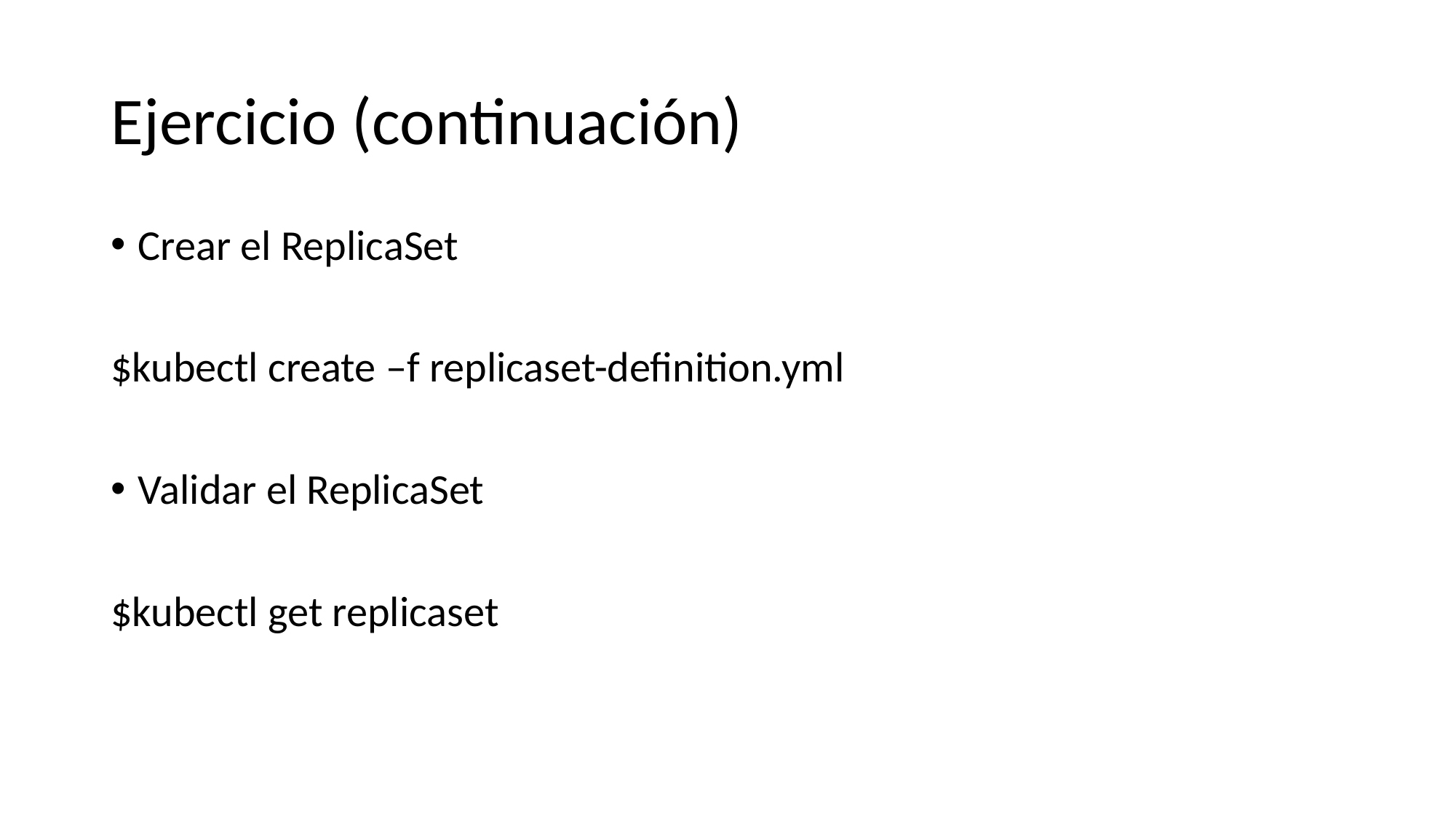

# Ejercicio (continuación)
Crear el ReplicaSet

$kubectl create –f replicaset-definition.yml

Validar el ReplicaSet

$kubectl get replicaset